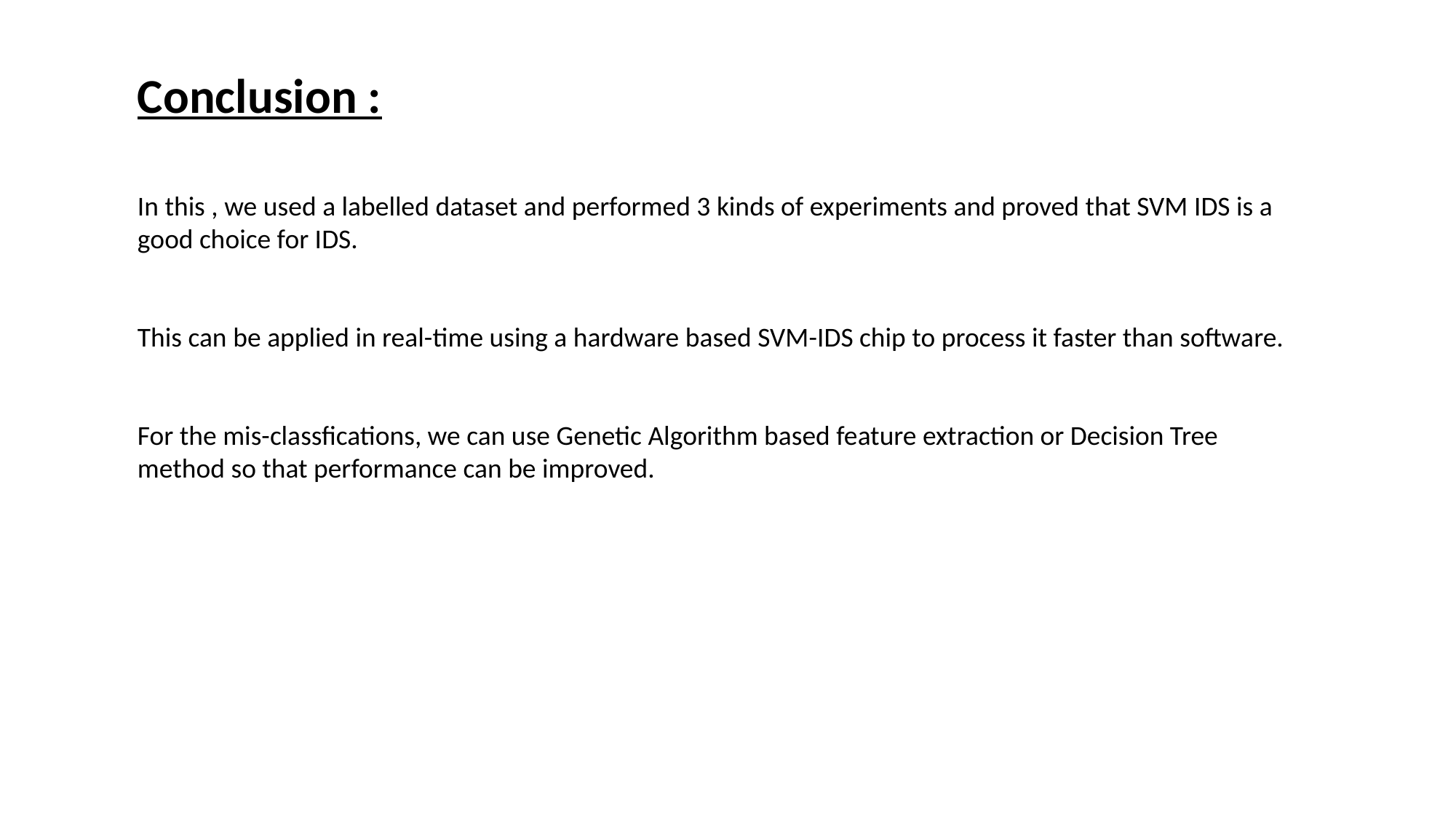

Conclusion :

In this , we used a labelled dataset and performed 3 kinds of experiments and proved that SVM IDS is a good choice for IDS.

This can be applied in real-time using a hardware based SVM-IDS chip to process it faster than software.

For the mis-classfications, we can use Genetic Algorithm based feature extraction or Decision Tree method so that performance can be improved.